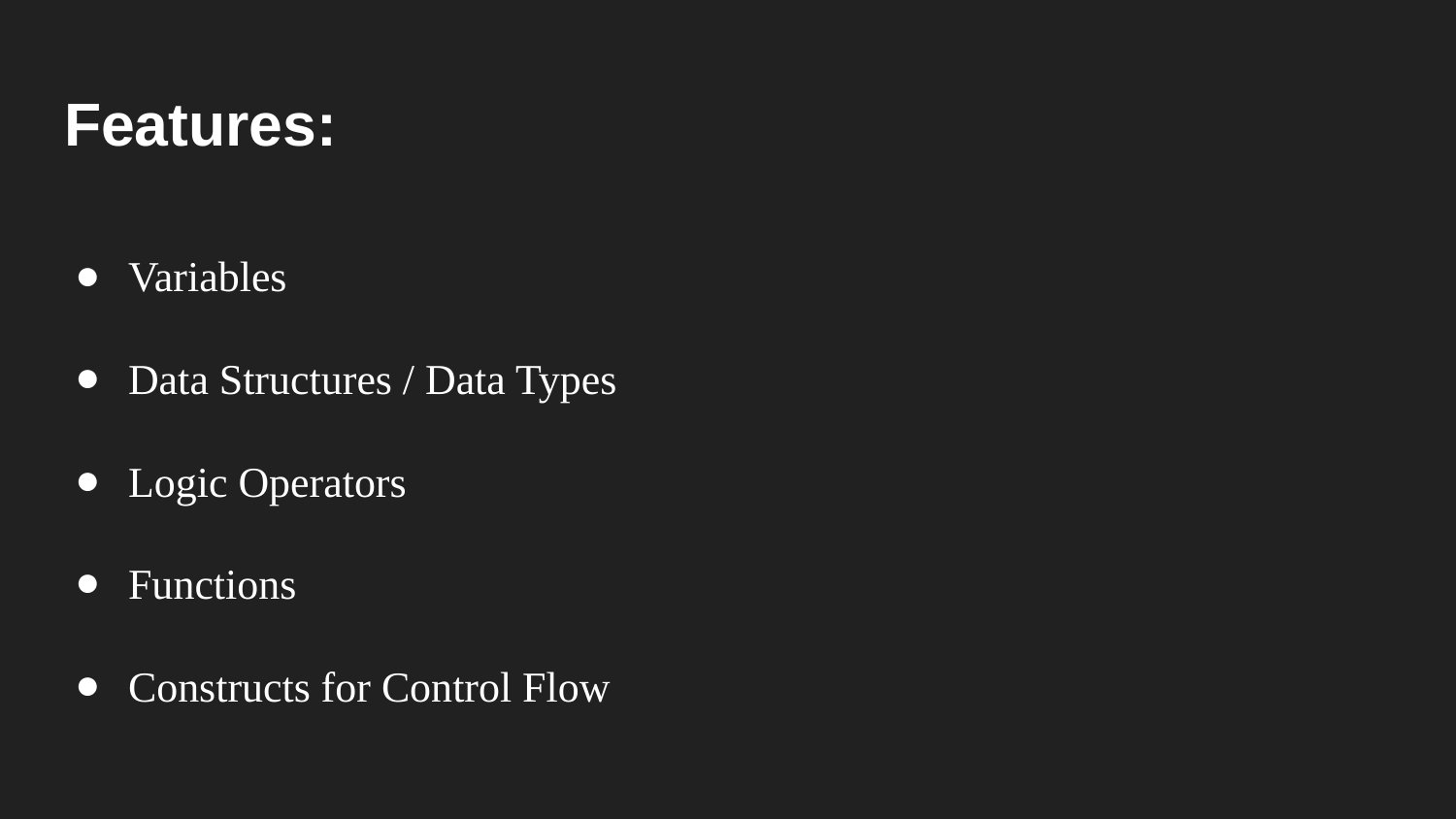

# Features:
Variables
Data Structures / Data Types
Logic Operators
Functions
Constructs for Control Flow